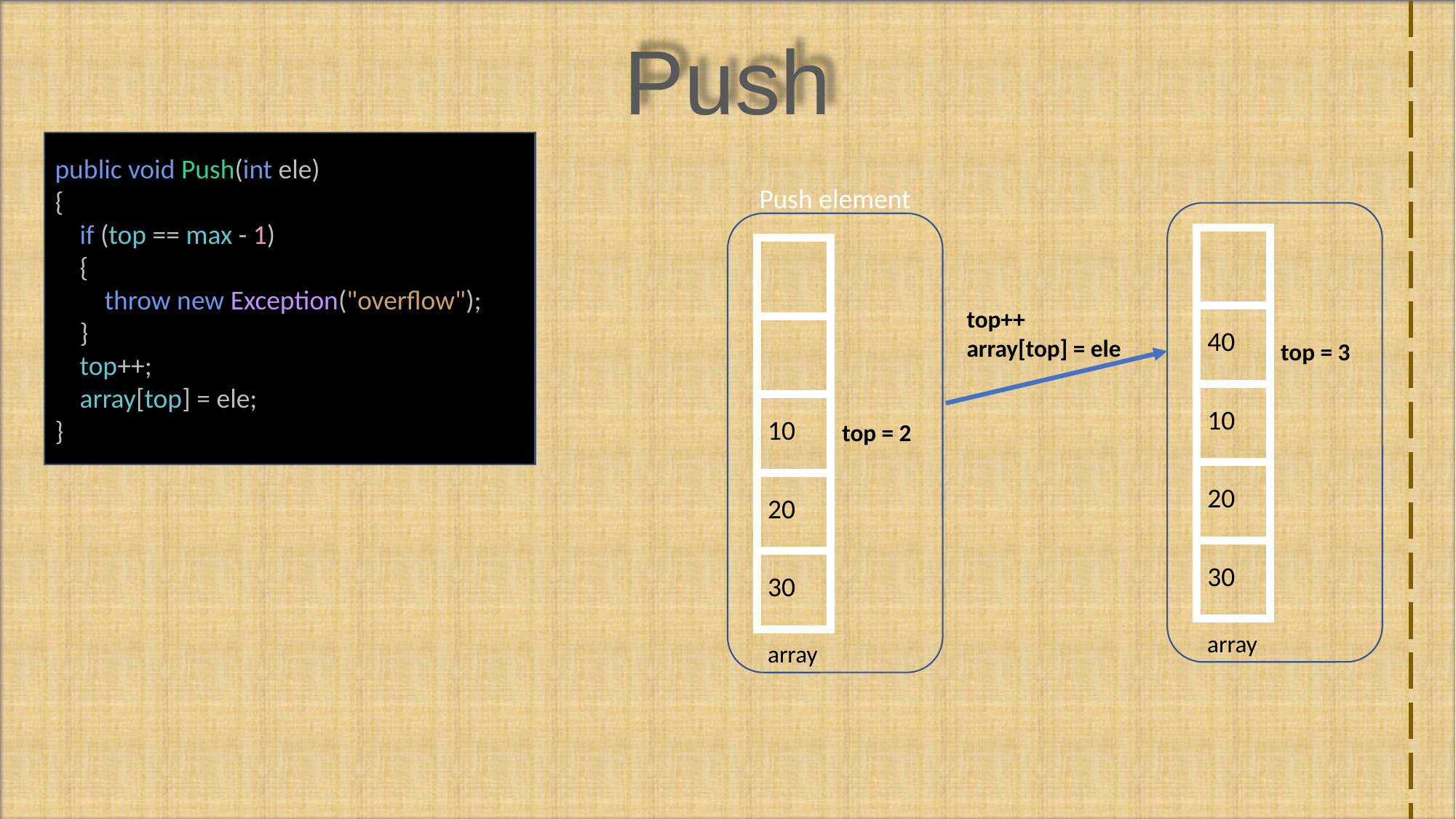

Push
public void Push(int ele)
{
    if (top == max - 1)
    {
        throw new Exception("overflow");
    }
    top++;
    array[top] = ele;
}

Push element

|  |
| --- |
| 40 |
| 10 |
| 20 |
| 30 |
|  |
| --- |
|  |
| 10 |
| 20 |
| 30 |
top++
array[top] = ele
top = 3
top = 2
array
array